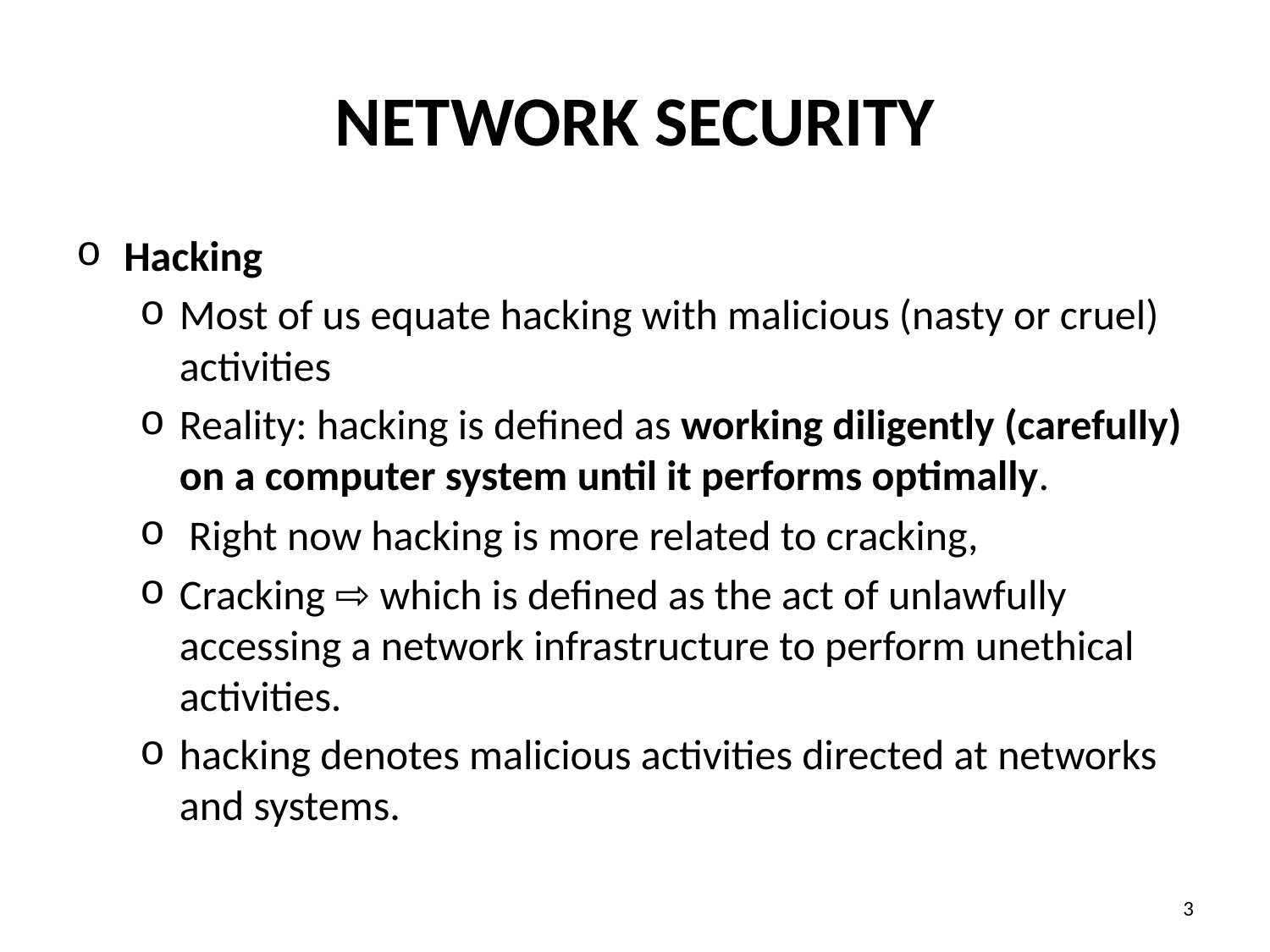

# Network Security
Hacking
Most of us equate hacking with malicious (nasty or cruel) activities
Reality: hacking is defined as working diligently (carefully) on a computer system until it performs optimally.
 Right now hacking is more related to cracking,
Cracking ⇨ which is defined as the act of unlawfully accessing a network infrastructure to perform unethical activities.
hacking denotes malicious activities directed at networks and systems.
3